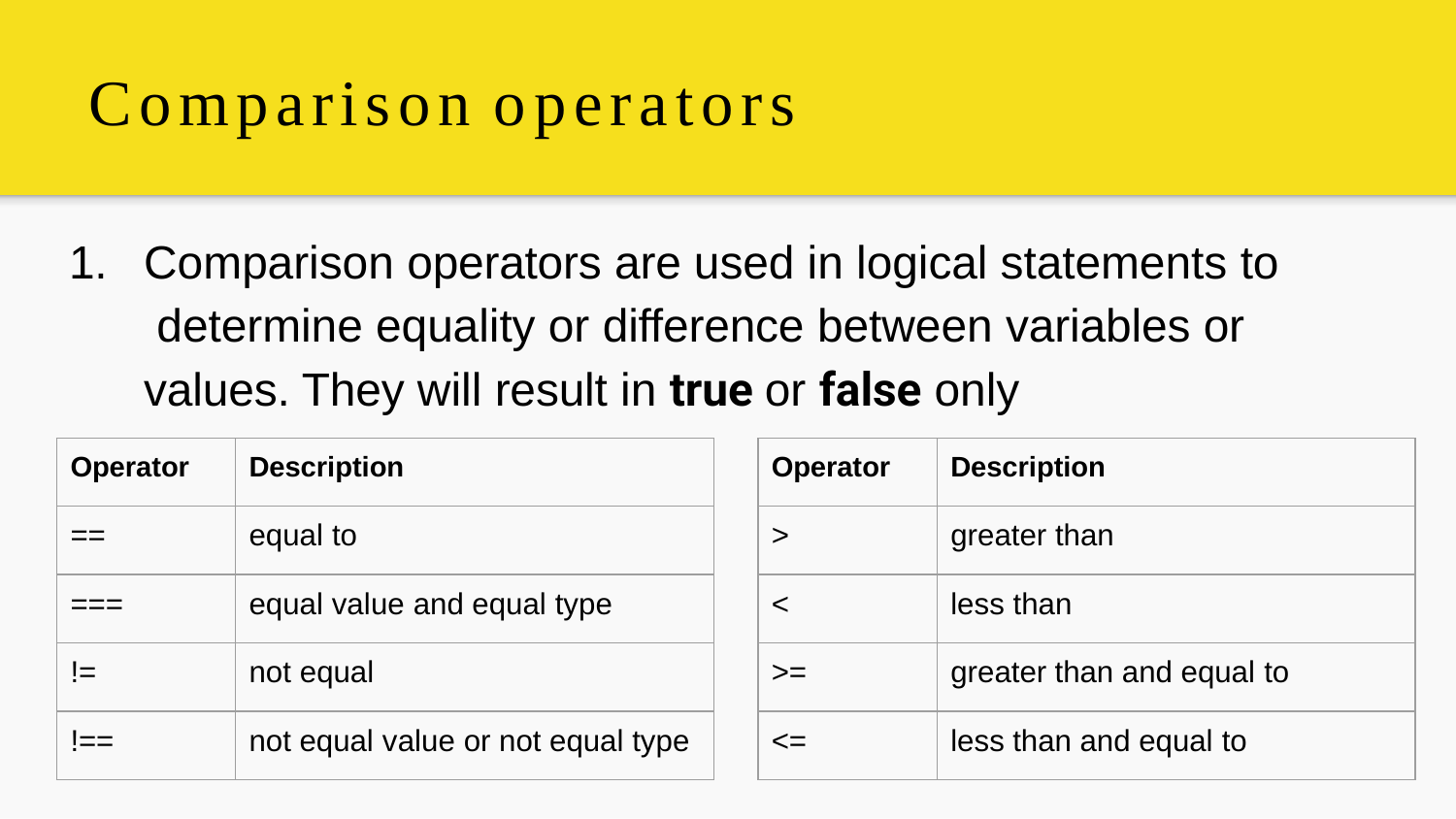

# Comparison operators

1.	Comparison operators are used in logical statements to  determine equality or difference between variables or  values. They will result in true or false only
| Operator | Description |
| --- | --- |
| == | equal to |
| === | equal value and equal type |
| != | not equal |
| !== | not equal value or not equal type |
| Operator | Description |
| --- | --- |
| > | greater than |
| < | less than |
| >= | greater than and equal to |
| <= | less than and equal to |